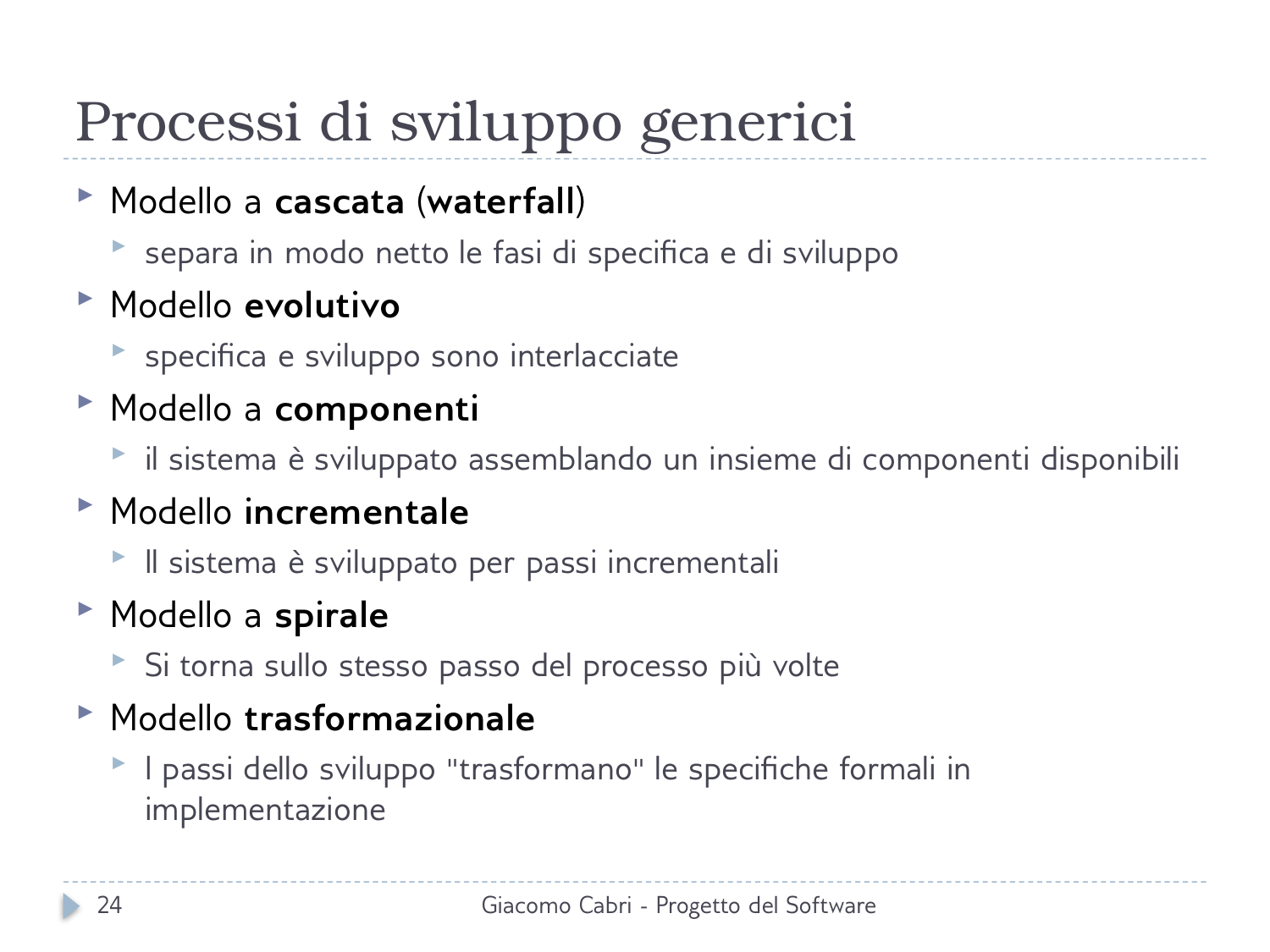

# Processi di sviluppo generici
Modello a cascata (waterfall)
separa in modo netto le fasi di specifica e di sviluppo
Modello evolutivo
specifica e sviluppo sono interlacciate
Modello a componenti
il sistema è sviluppato assemblando un insieme di componenti disponibili
Modello incrementale
Il sistema è sviluppato per passi incrementali
Modello a spirale
Si torna sullo stesso passo del processo più volte
Modello trasformazionale
I passi dello sviluppo "trasformano" le specifiche formali in implementazione
24
Giacomo Cabri - Progetto del Software